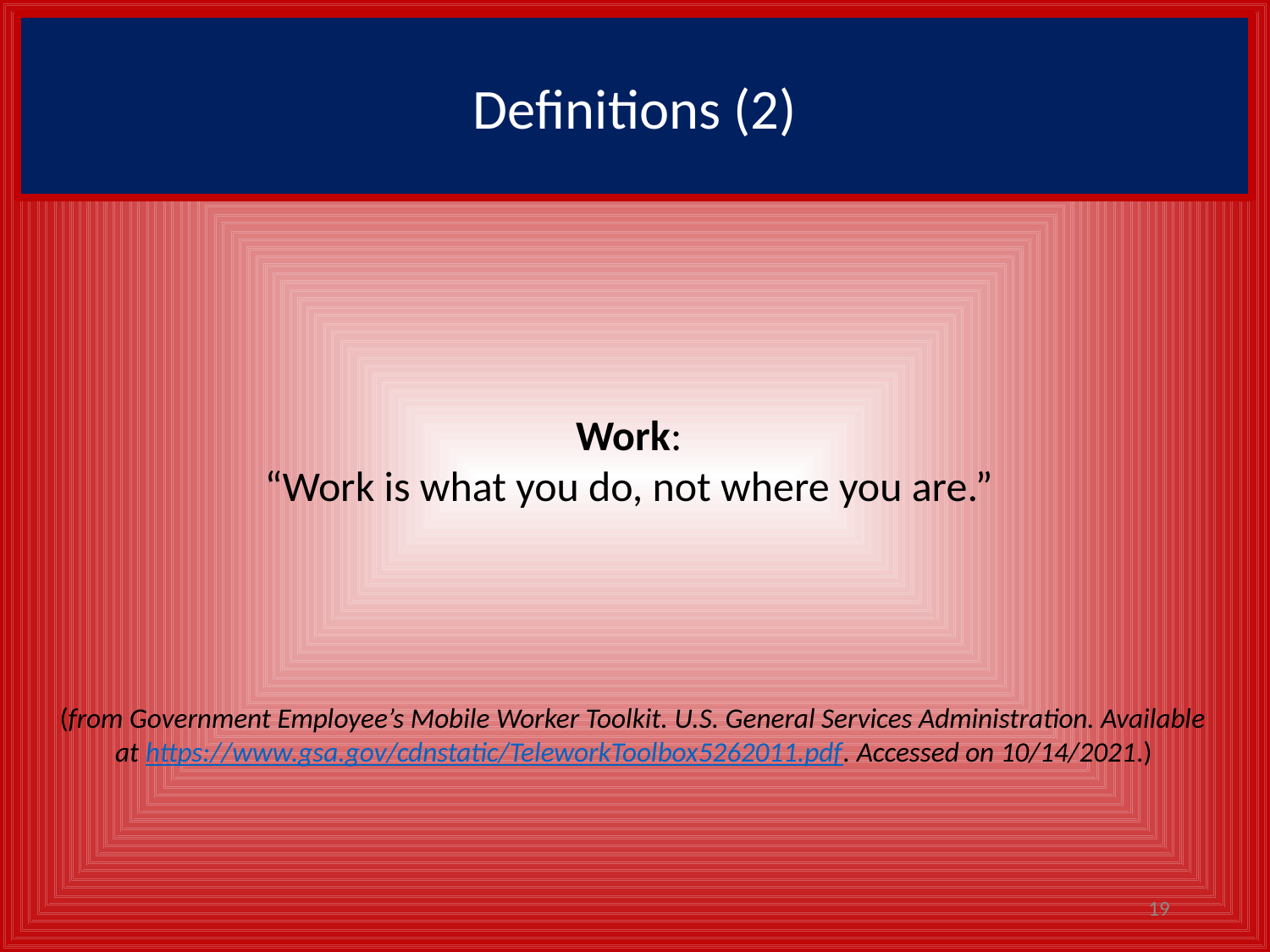

# Definitions (2)

Work:
“Work is what you do, not where you are.”

(from Government Employee’s Mobile Worker Toolkit. U.S. General Services Administration. Available at https://www.gsa.gov/cdnstatic/TeleworkToolbox5262011.pdf. Accessed on 10/14/2021.)

19